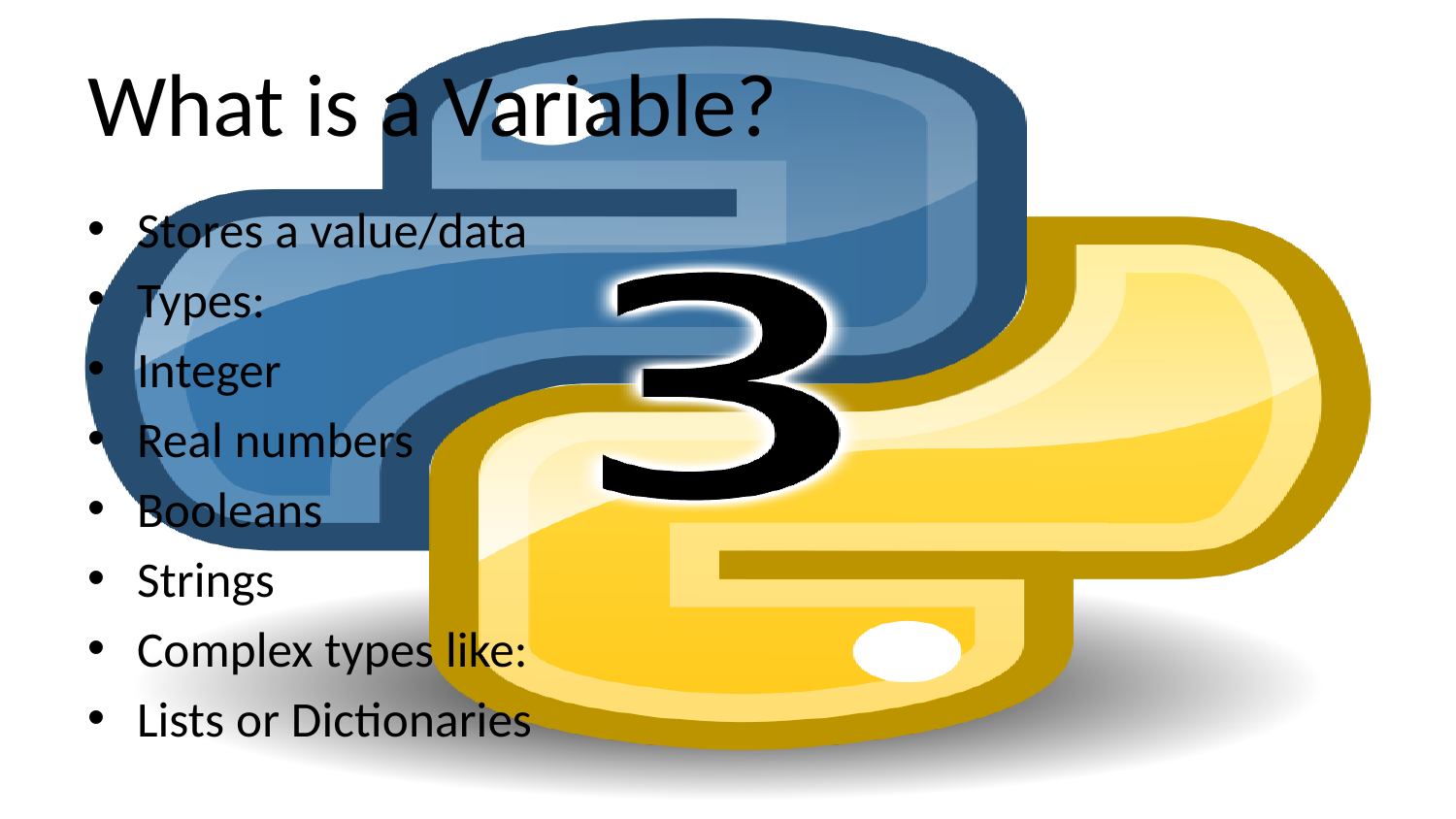

# What is a Variable?
Stores a value/data
Types:
Integer
Real numbers
Booleans
Strings
Complex types like:
Lists or Dictionaries